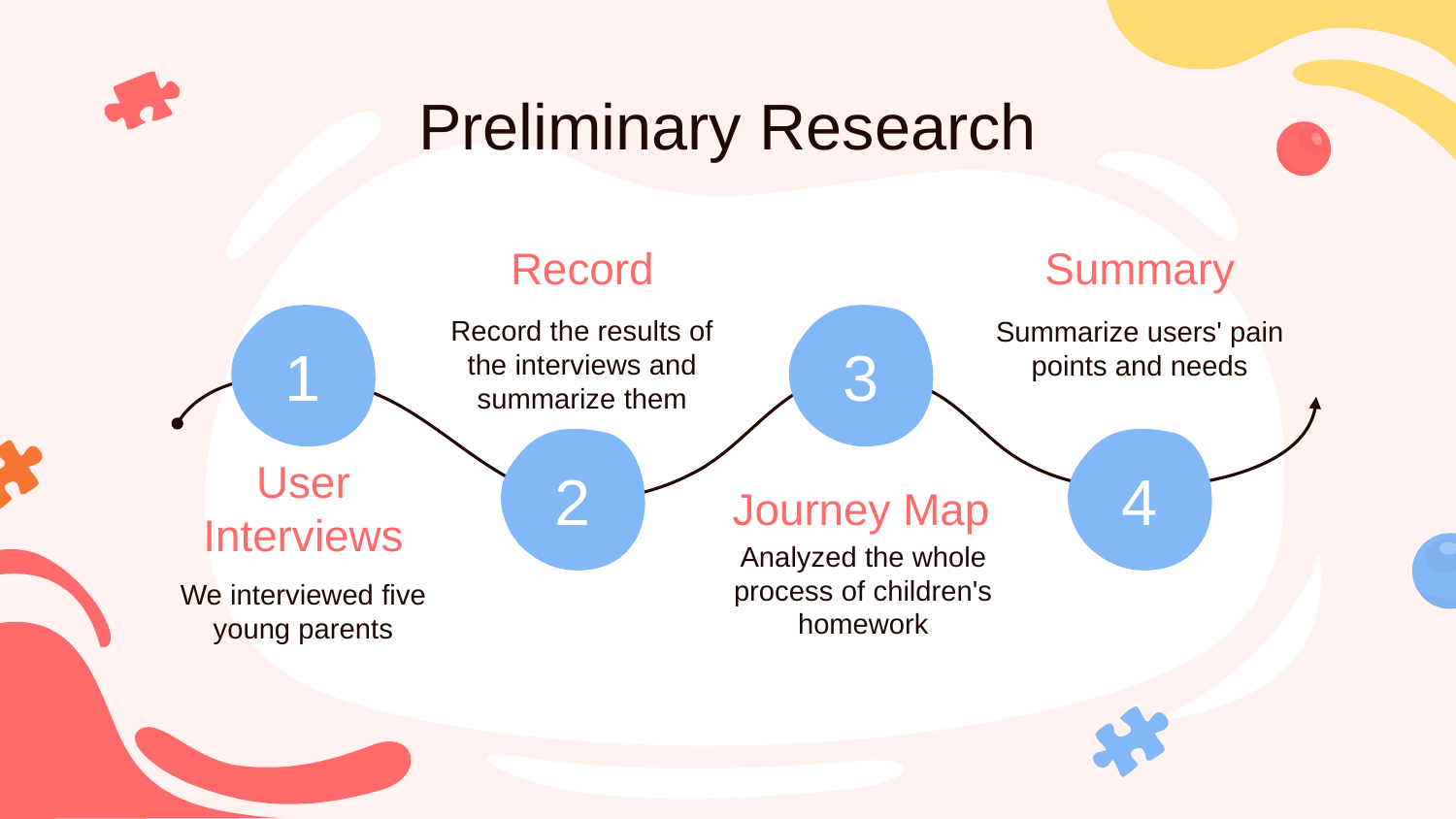

# Preliminary Research
Record
Summary
Summarize users' pain points and needs
1
3
Record the results of the interviews and summarize them

2
4
User Interviews
Journey Map
Analyzed the whole process of children's homework
We interviewed five young parents